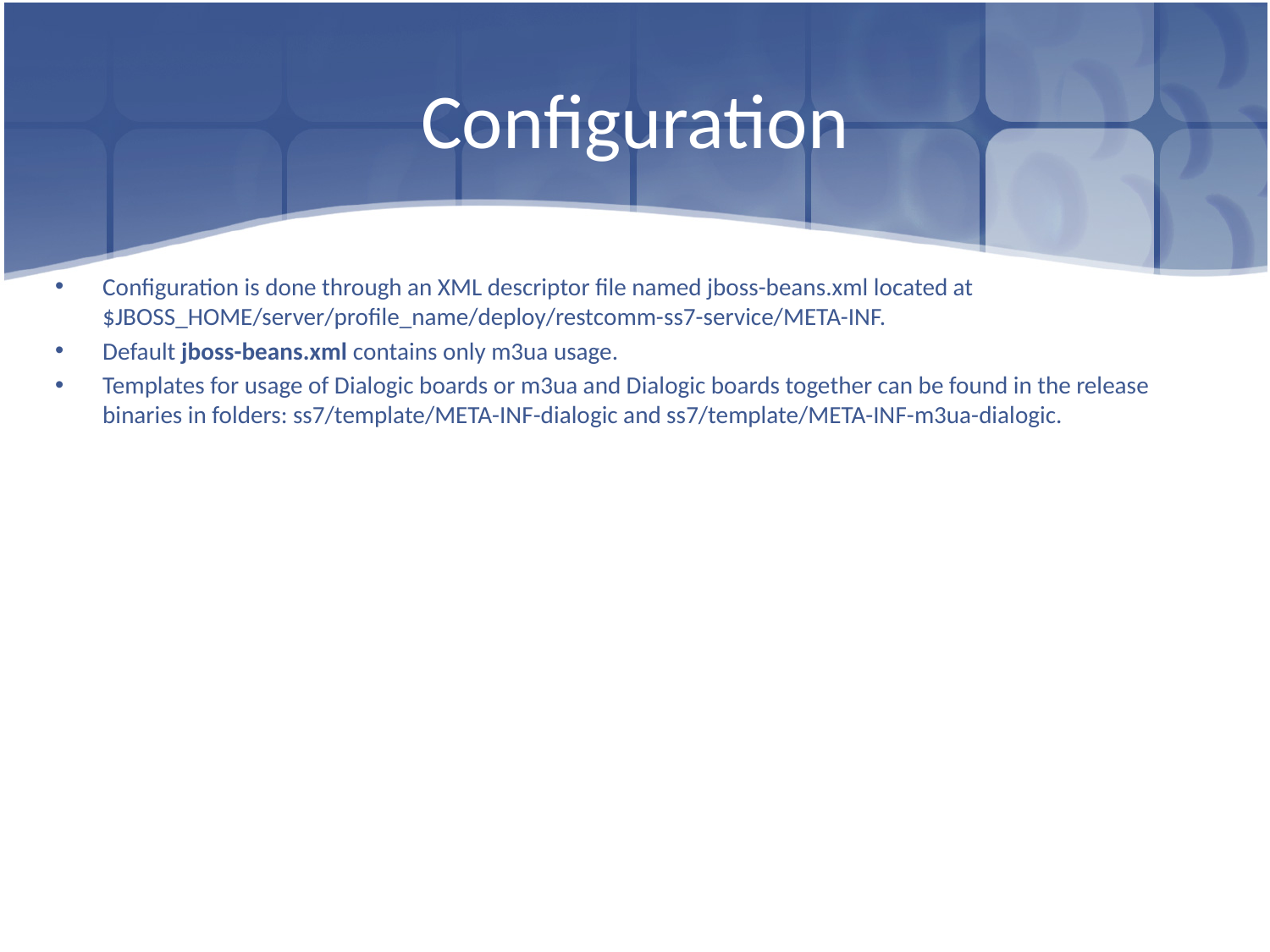

# Configuration
Configuration is done through an XML descriptor file named jboss-beans.xml located at $JBOSS_HOME/server/profile_name/deploy/restcomm-ss7-service/META-INF.
Default jboss-beans.xml contains only m3ua usage.
Templates for usage of Dialogic boards or m3ua and Dialogic boards together can be found in the release binaries in folders: ss7/template/META-INF-dialogic and ss7/template/META-INF-m3ua-dialogic.